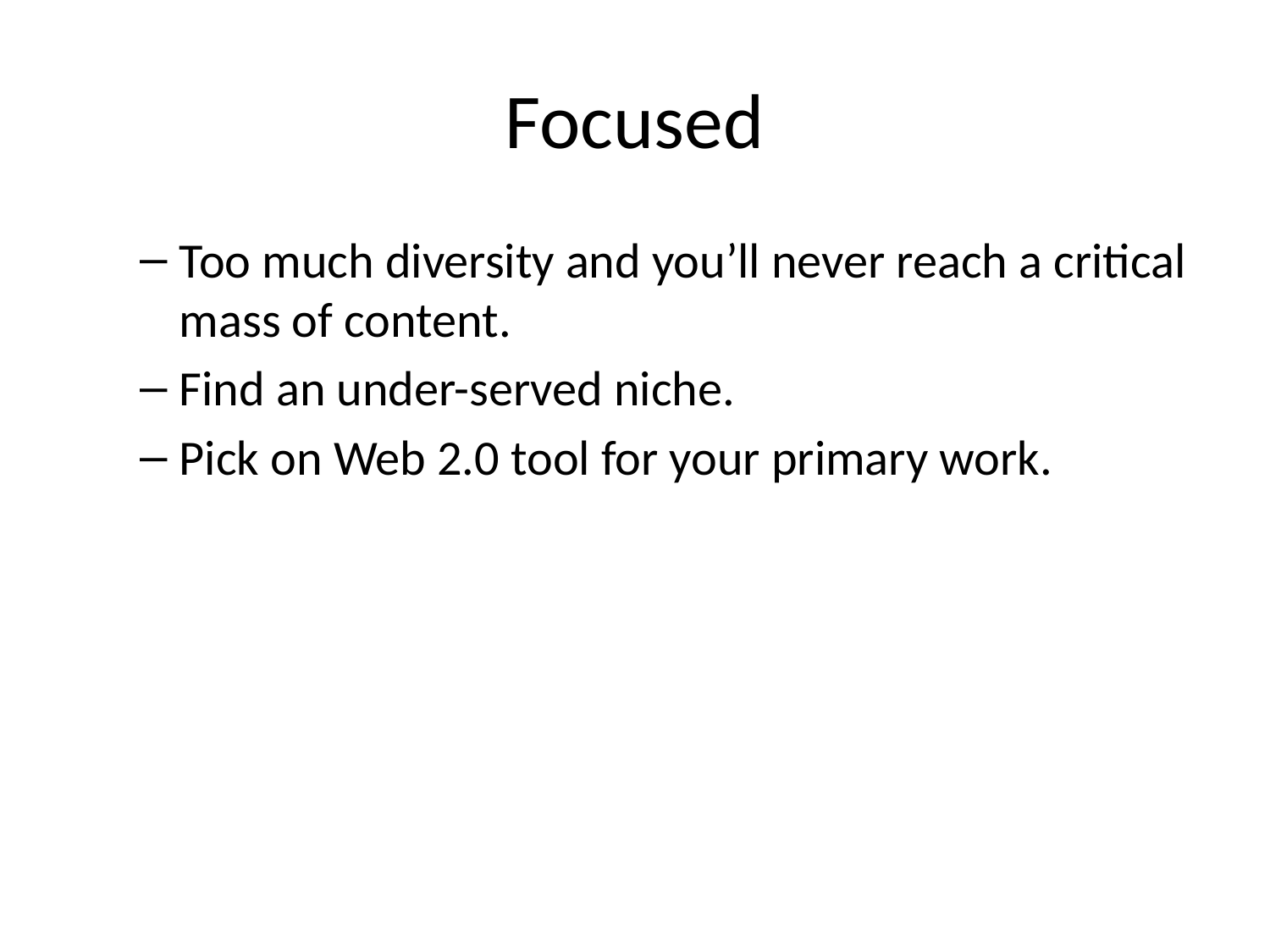

# Focused
Too much diversity and you’ll never reach a critical mass of content.
Find an under-served niche.
Pick on Web 2.0 tool for your primary work.